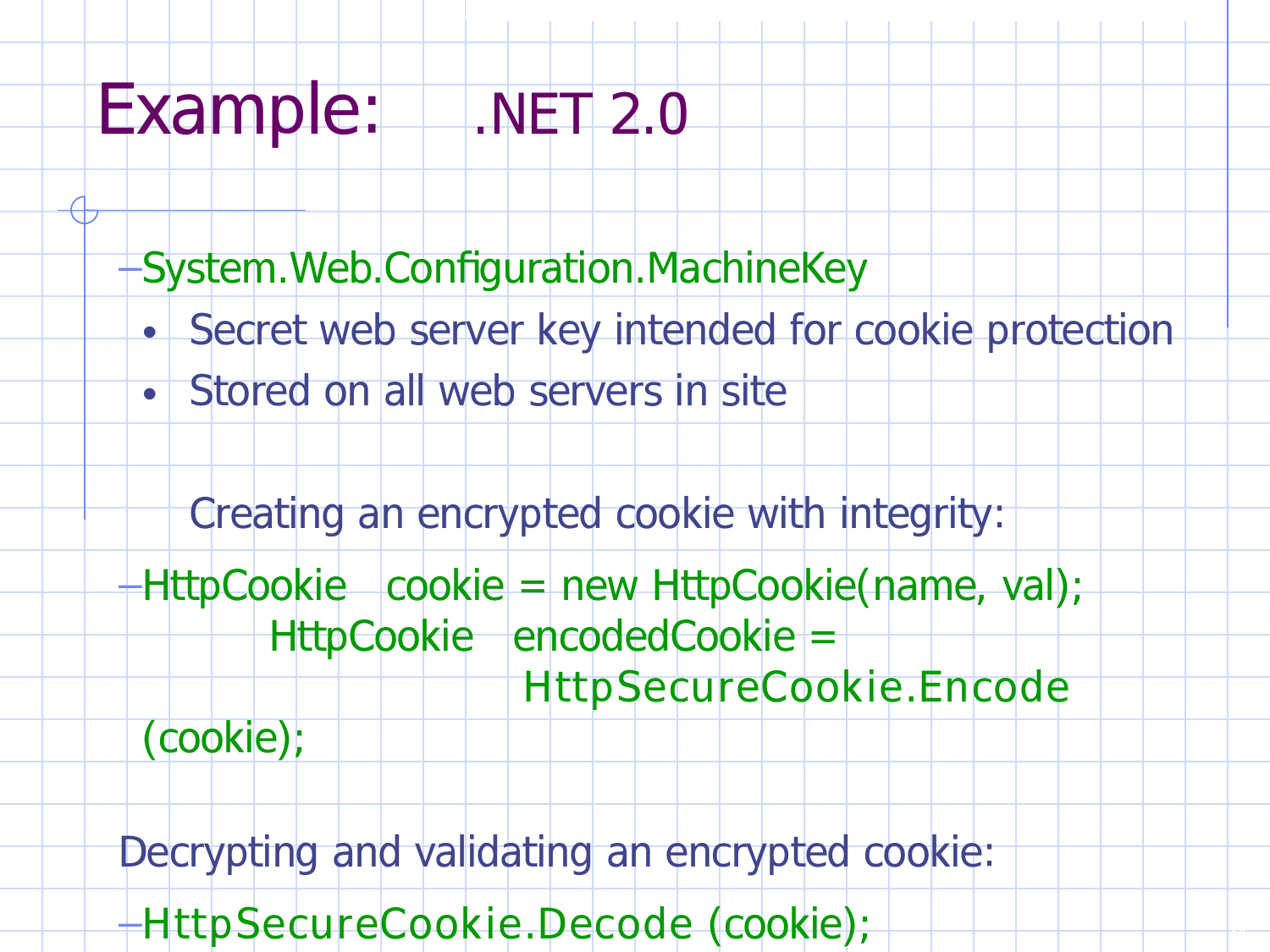

Example:    .NET 2.0
System.Web.Configuration.MachineKey
Secret web server key intended for cookie protection
Stored on all web servers in site

Creating an encrypted cookie with integrity:
HttpCookie   cookie = new HttpCookie(name, val);
	HttpCookie   encodedCookie =
			HttpSecureCookie.Encode (cookie);
Decrypting and validating an encrypted cookie:
HttpSecureCookie.Decode (cookie);
19